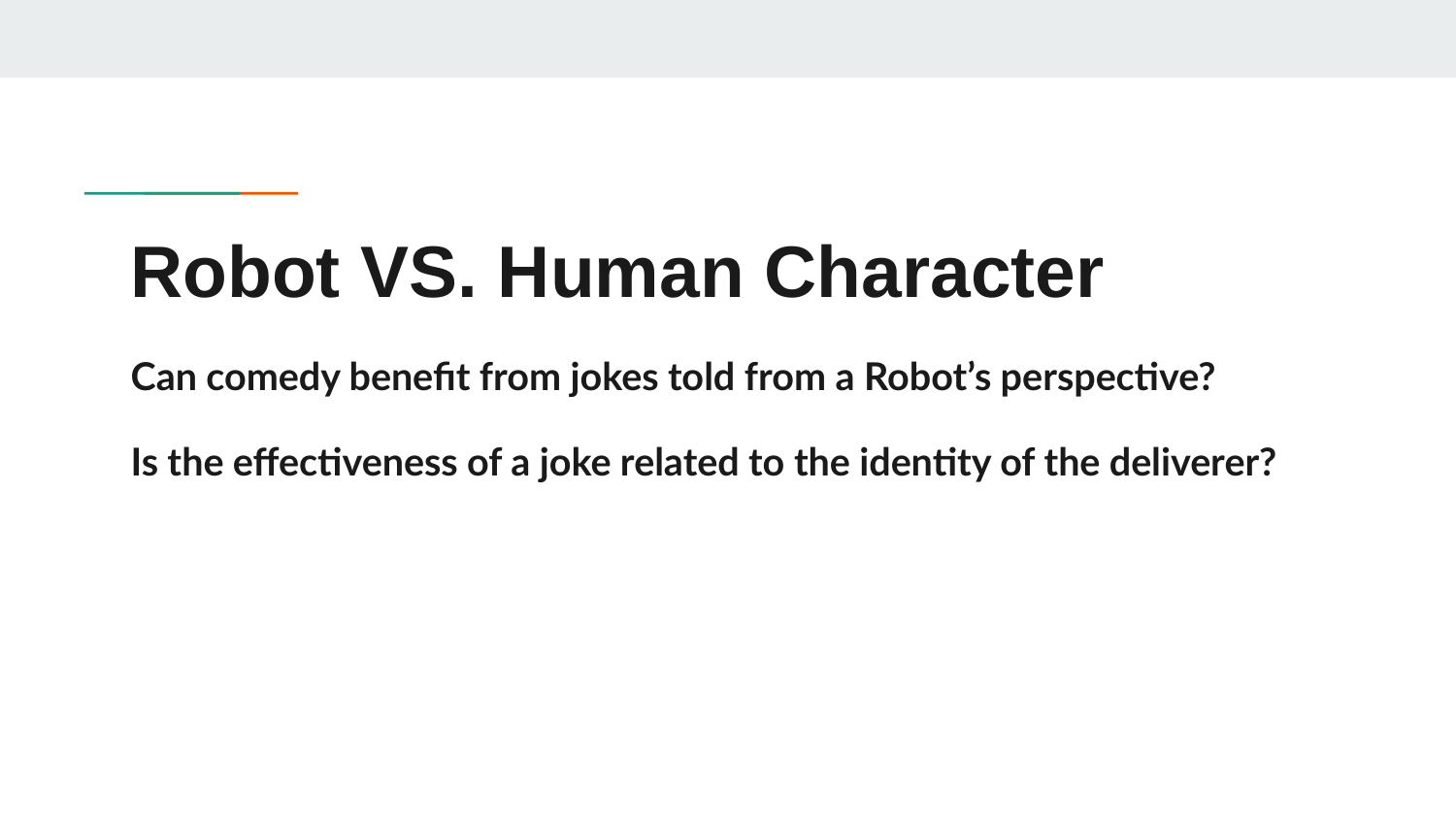

# Robot VS. Human Character
Can comedy benefit from jokes told from a Robot’s perspective?
Is the effectiveness of a joke related to the identity of the deliverer?